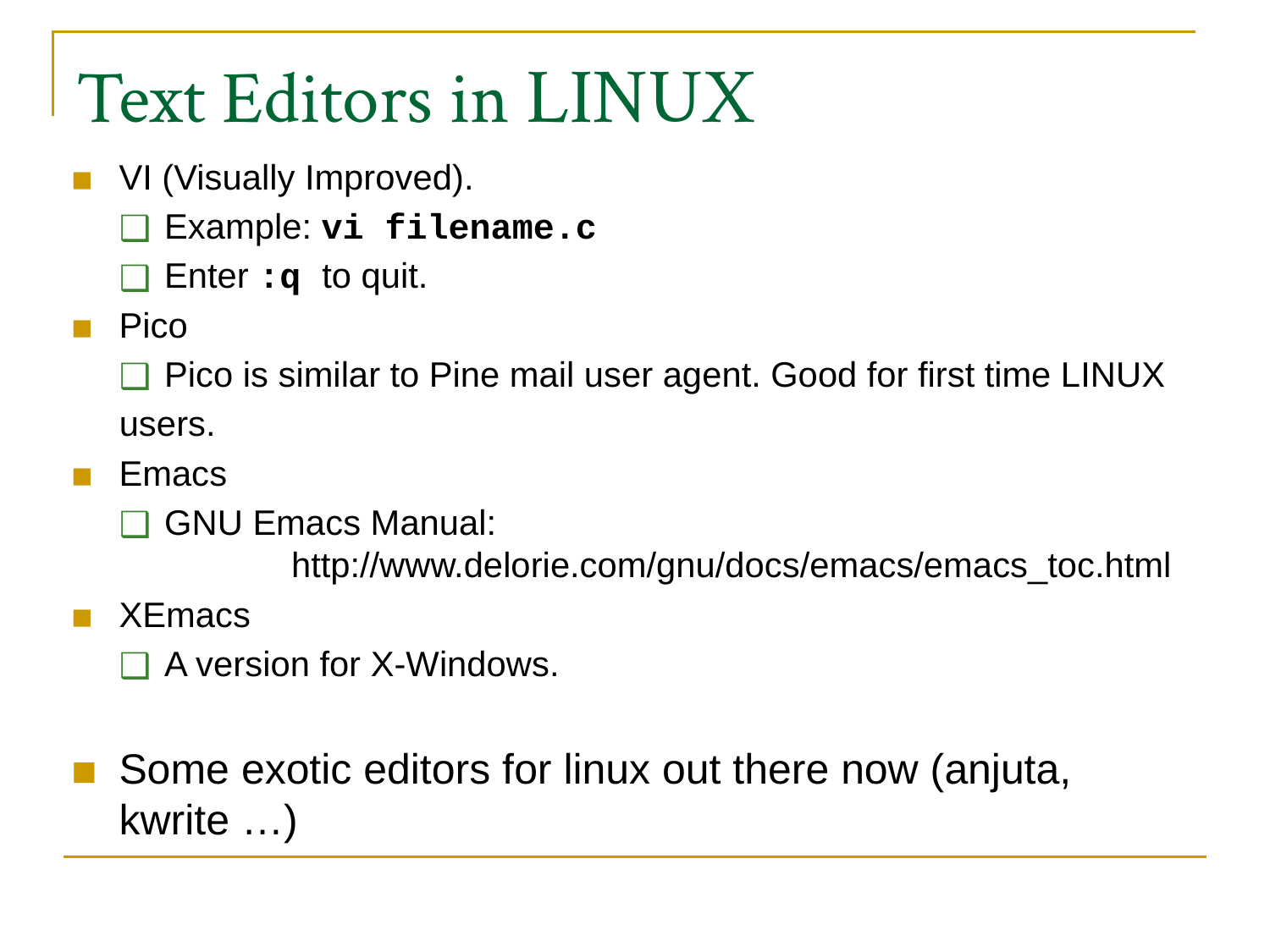

# Text Editors in LINUX
VI (Visually Improved).
Example: vi filename.c
Enter :q to quit.
Pico
Pico is similar to Pine mail user agent. Good for first time LINUX
users.
Emacs
GNU Emacs Manual:
	http://www.delorie.com/gnu/docs/emacs/emacs_toc.html
XEmacs
A version for X-Windows.

Some exotic editors for linux out there now (anjuta, kwrite …)